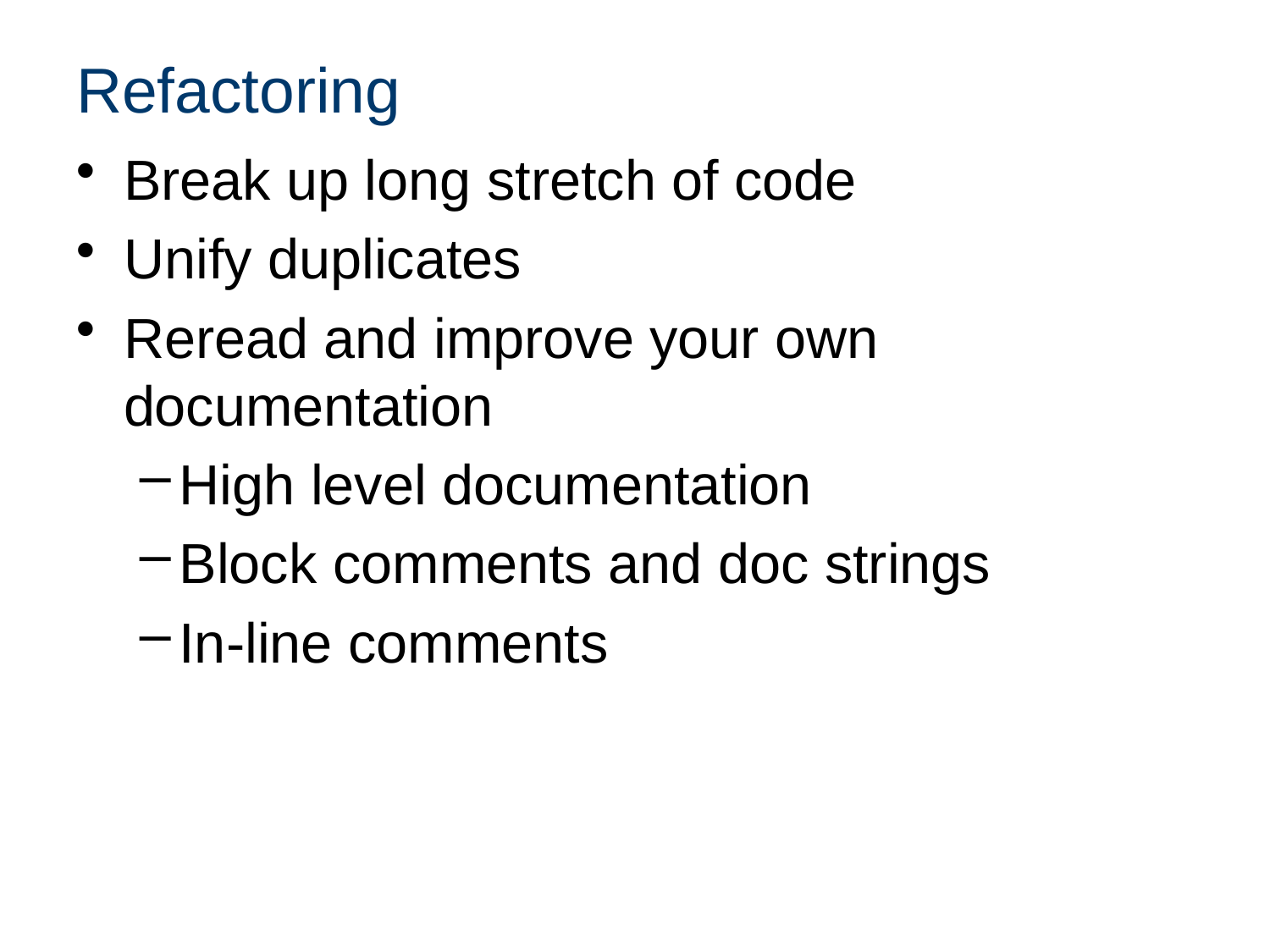

Refactoring
Break up long stretch of code
Unify duplicates
Reread and improve your own documentation
High level documentation
Block comments and doc strings
In-line comments